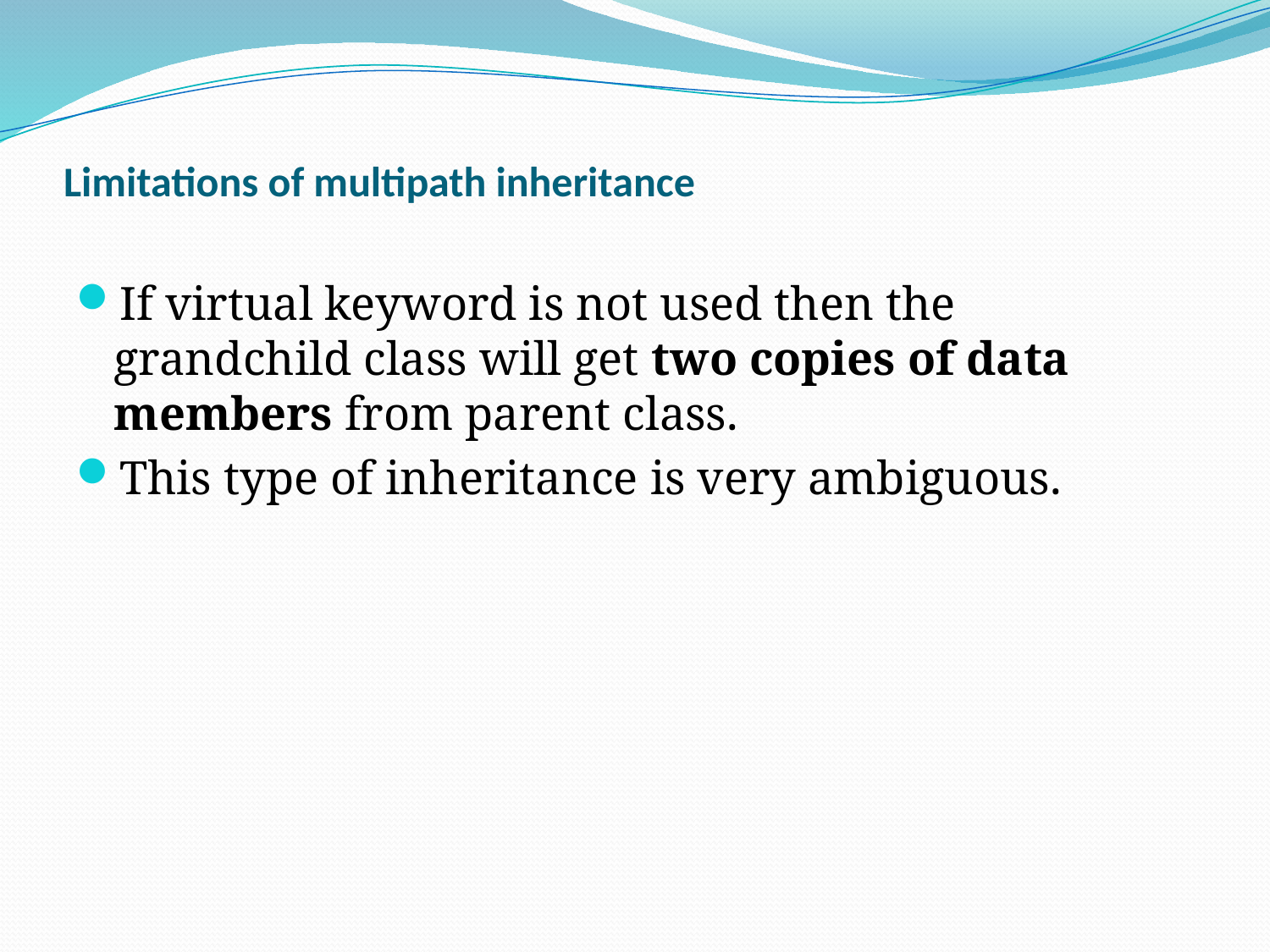

# Limitations of multipath inheritance
If virtual keyword is not used then the grandchild class will get two copies of data members from parent class.
This type of inheritance is very ambiguous.